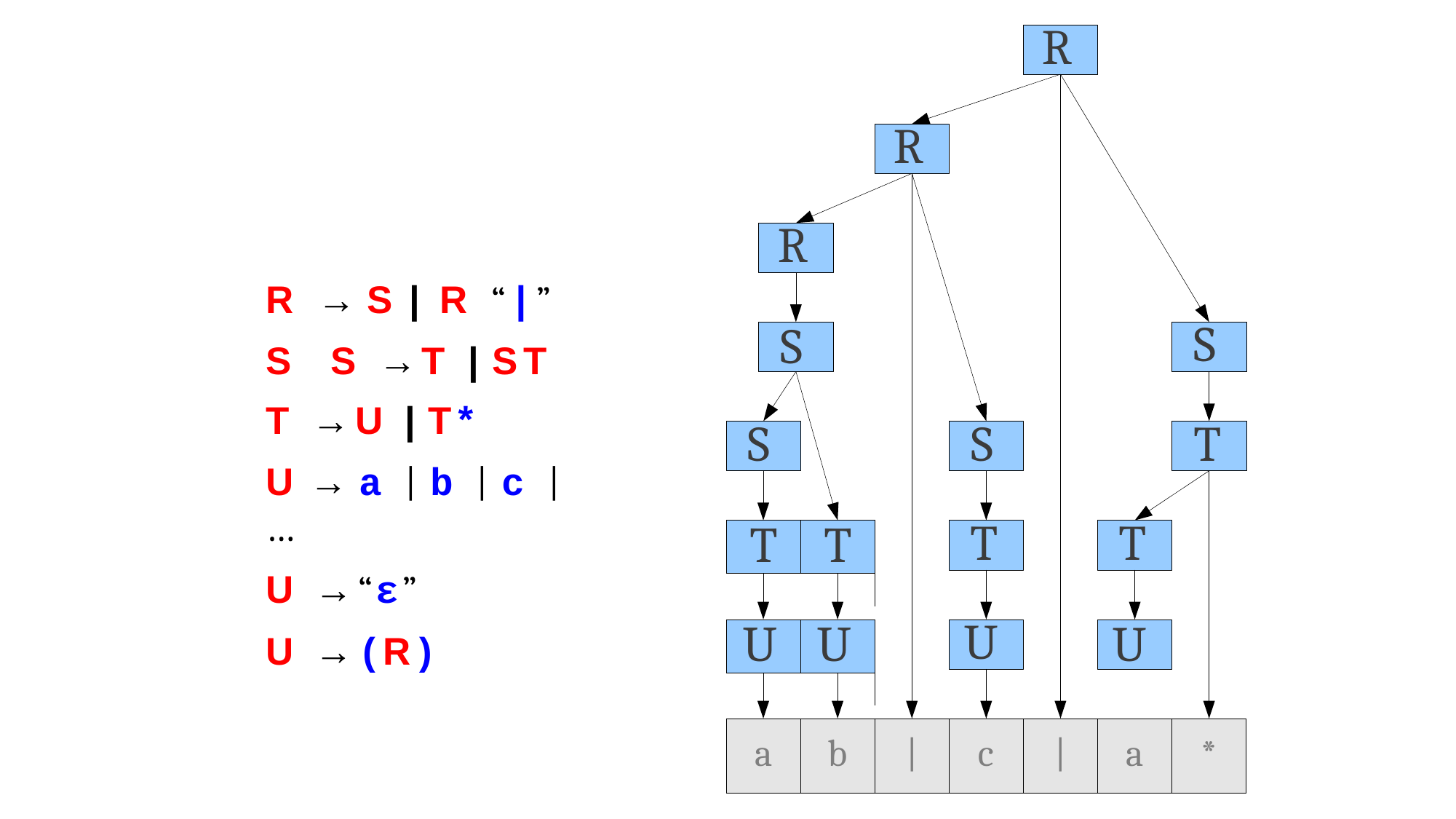

R

R

R
R → S |	R “|” S  S → T | ST
T → U | T*
U → a | b | c | …
U → “ε”
U → (R)

S

S

S
S
T

| T |  | T |  |
| --- | --- | --- | --- |
|  |  |  |  |
T
T

U
| U |  | U |  |
| --- | --- | --- | --- |
|  |  |  |  |
U

| a | b | | | c | | | a | \* |
| --- | --- | --- | --- | --- | --- | --- |